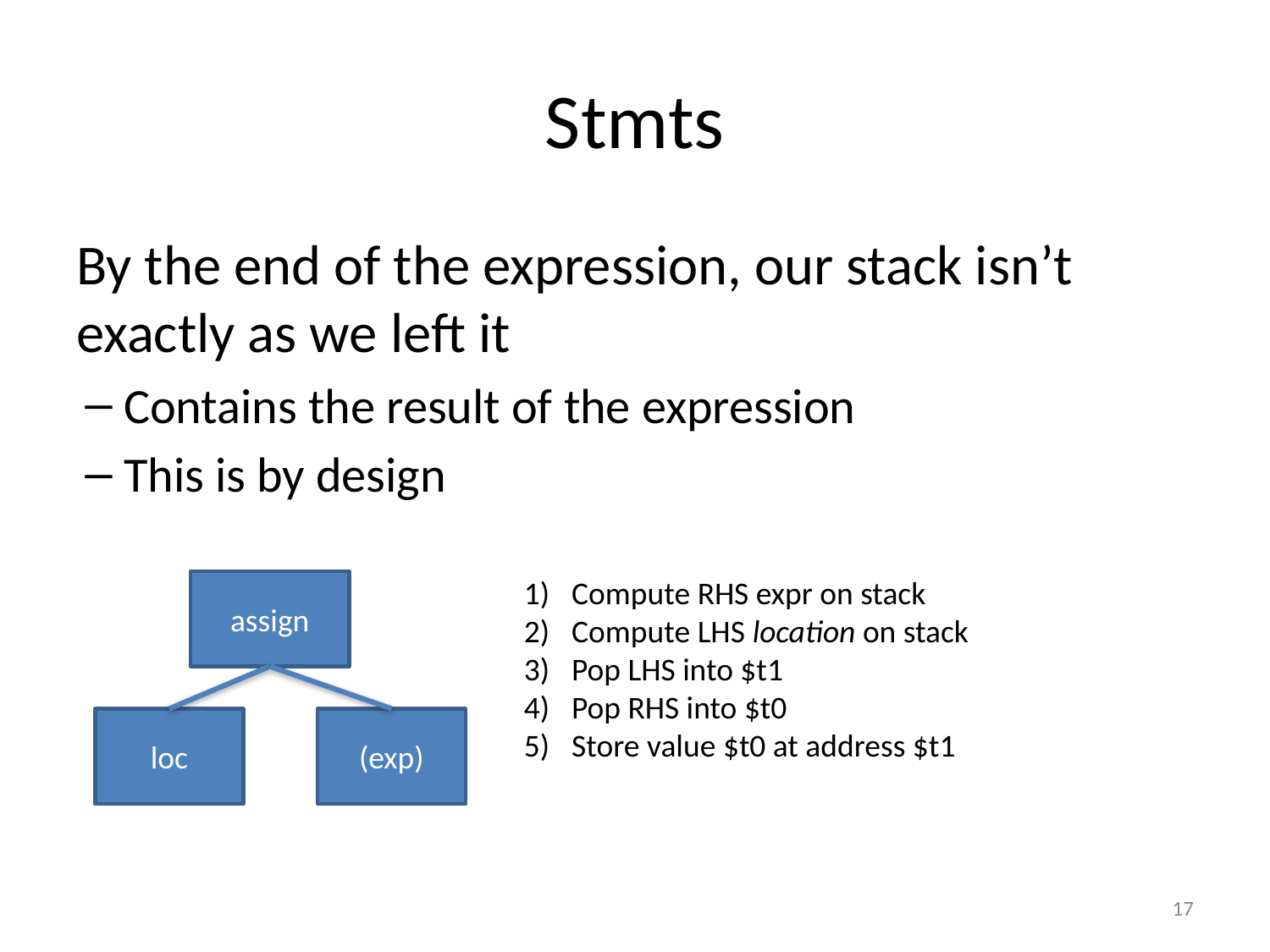

# Stmts
By the end of the expression, our stack isn’t exactly as we left it
Contains the result of the expression
This is by design

Compute RHS expr on stack
Compute LHS location on stack
Pop LHS into $t1
Pop RHS into $t0
Store value $t0 at address $t1
assign
loc
(exp)
17